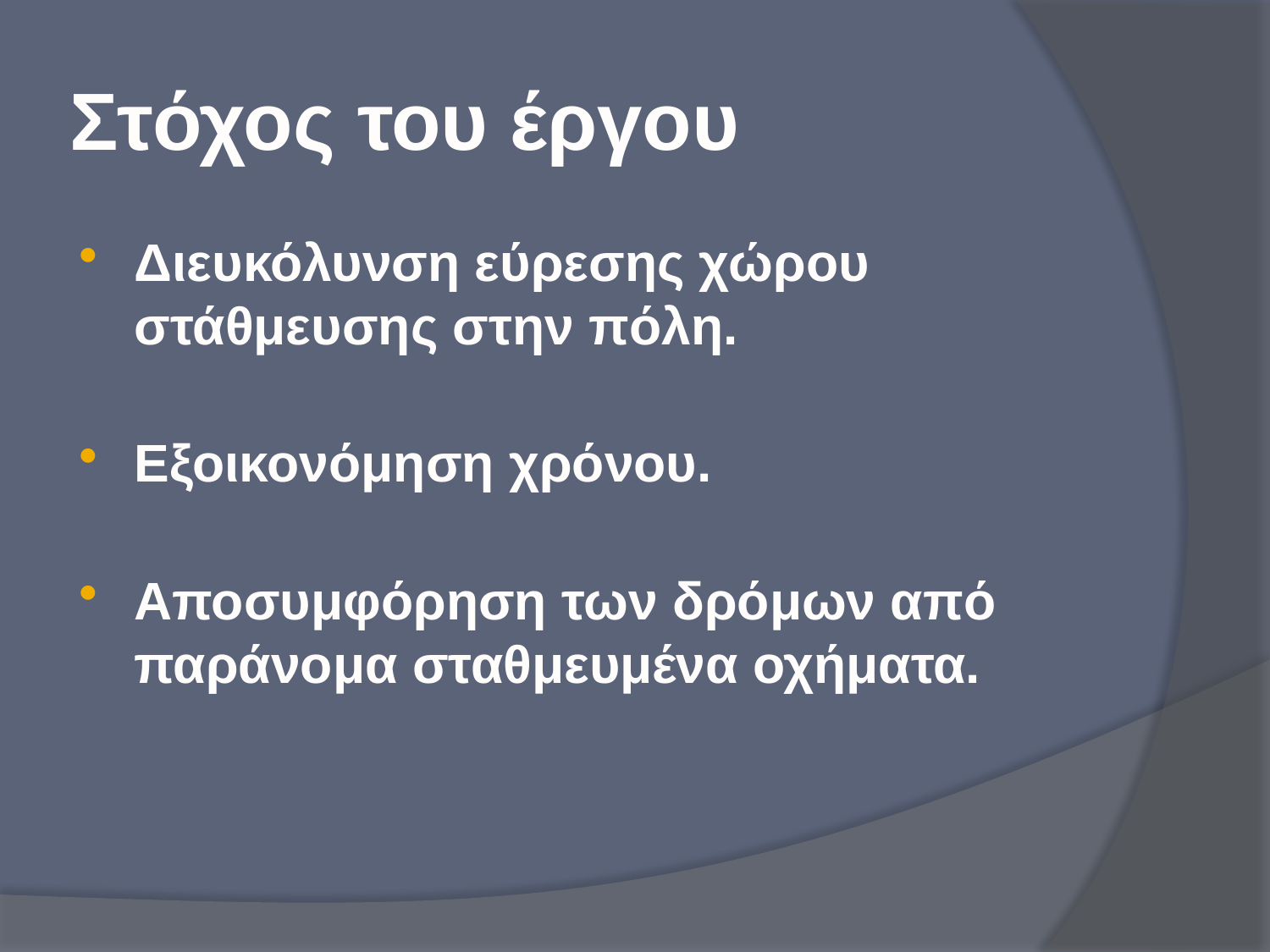

# Στόχος του έργου
Διευκόλυνση εύρεσης χώρου στάθμευσης στην πόλη.
Εξοικονόμηση χρόνου.
Αποσυμφόρηση των δρόμων από παράνομα σταθμευμένα οχήματα.